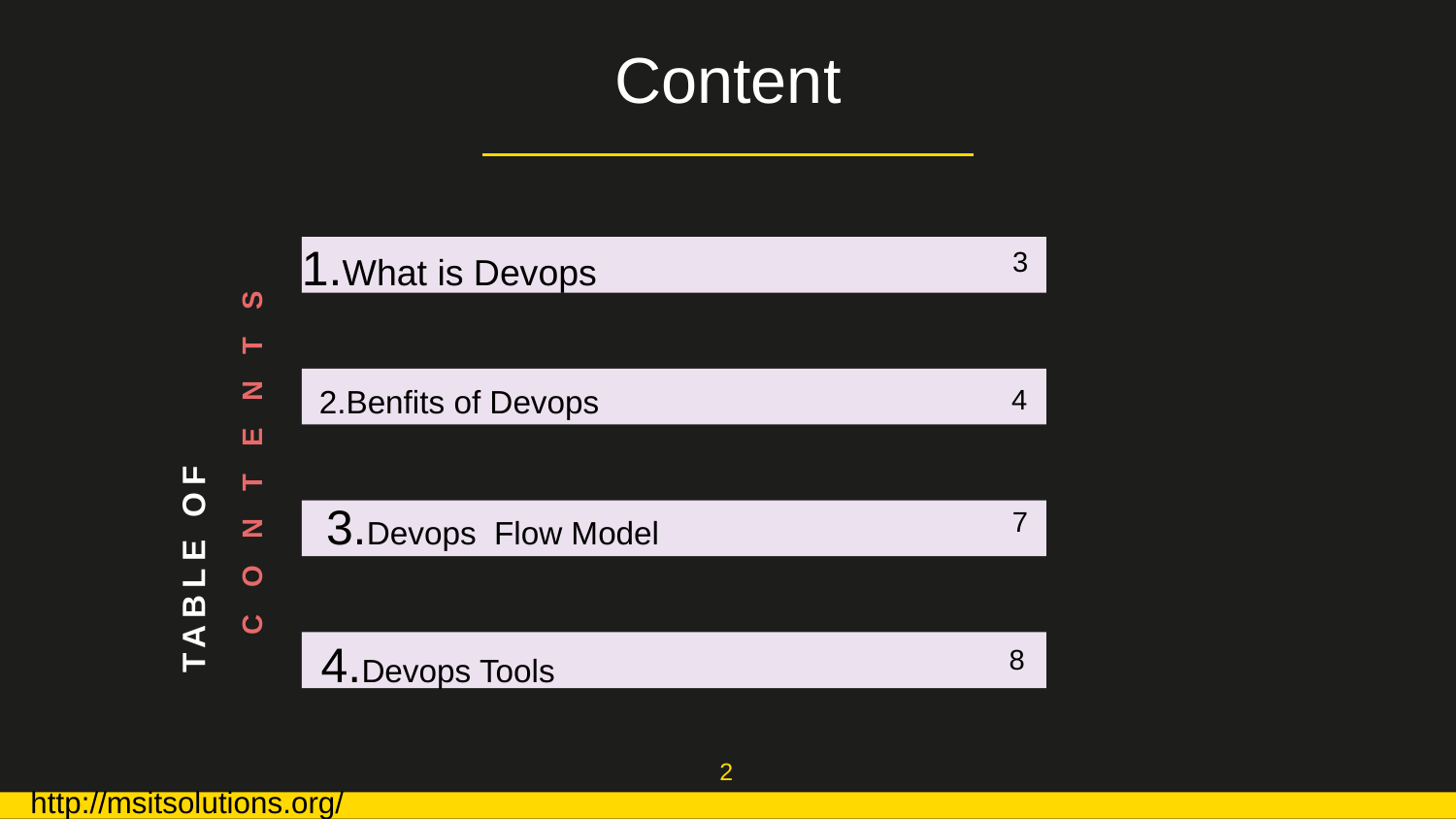

# Content

1.What is Devops
3
2.Benfits of Devops
4
CONTENTS
3.Devops  Flow Model
7
TABLE OF
4.Devops Tools

8
2
http://msitsolutions.org/